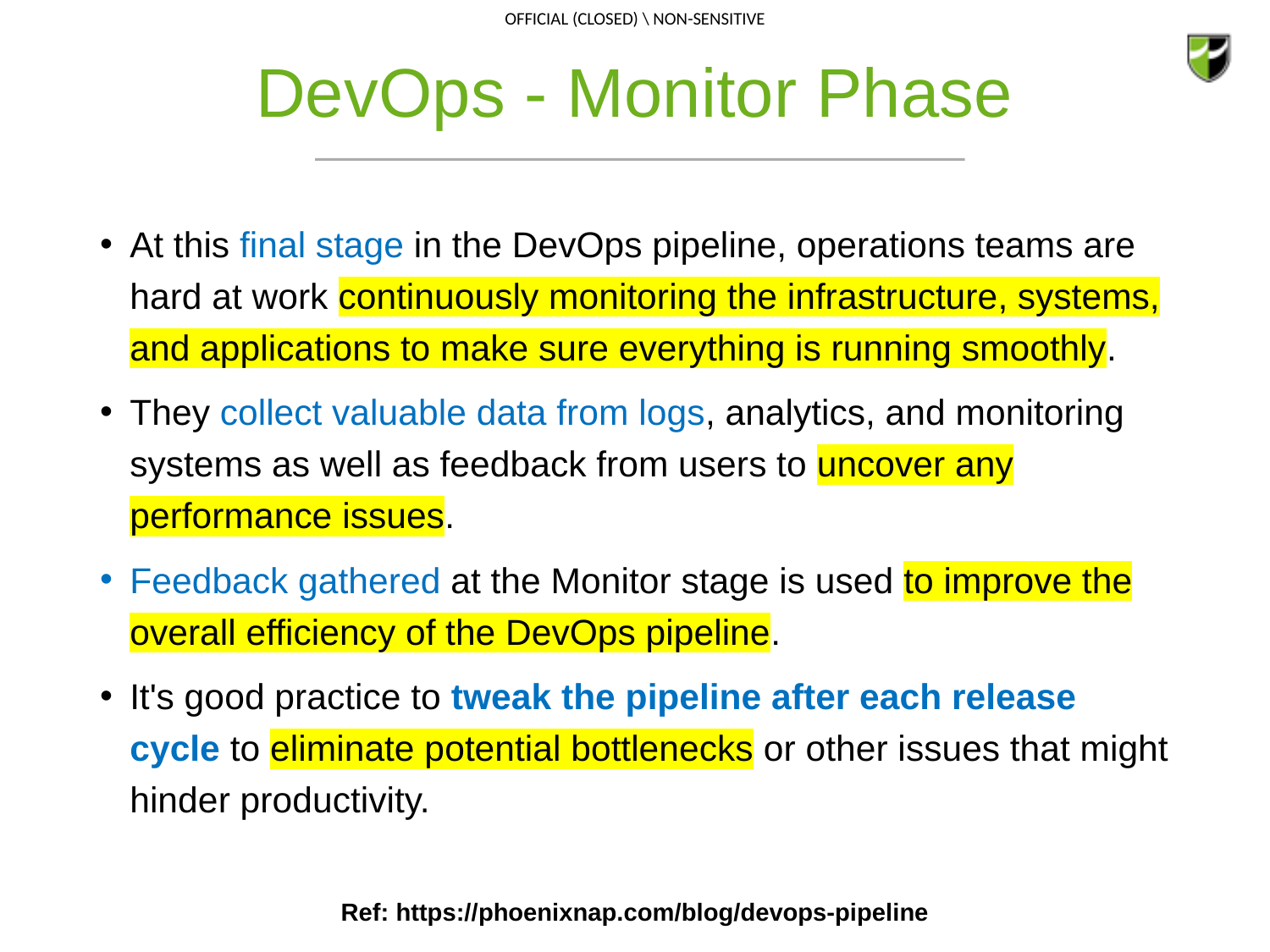

# DevOps - Monitor Phase
At this final stage in the DevOps pipeline, operations teams are hard at work continuously monitoring the infrastructure, systems, and applications to make sure everything is running smoothly.
They collect valuable data from logs, analytics, and monitoring systems as well as feedback from users to uncover any performance issues.
Feedback gathered at the Monitor stage is used to improve the overall efficiency of the DevOps pipeline.
It's good practice to tweak the pipeline after each release cycle to eliminate potential bottlenecks or other issues that might hinder productivity.
Ref: https://phoenixnap.com/blog/devops-pipeline